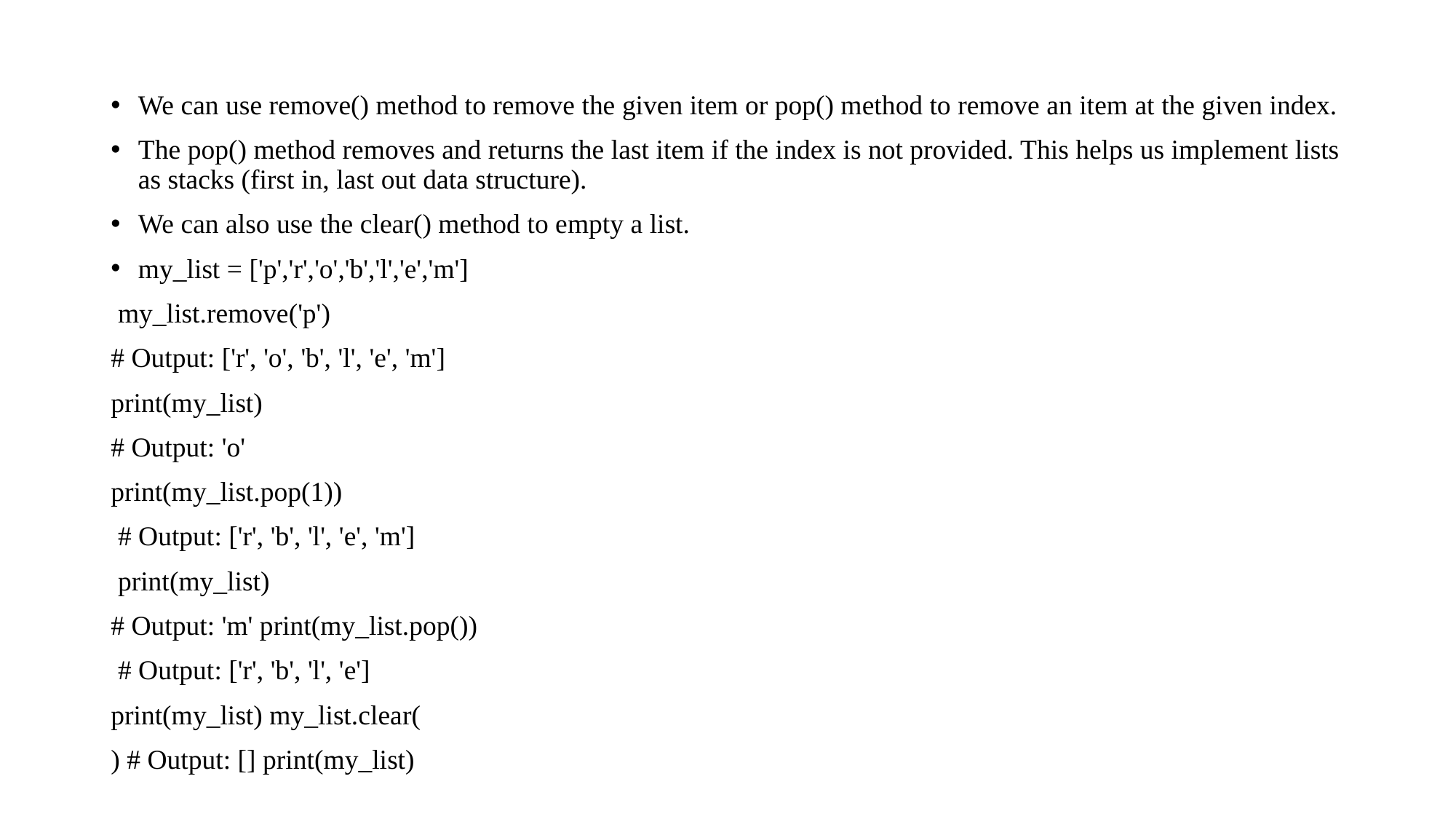

We can use remove() method to remove the given item or pop() method to remove an item at the given index.
The pop() method removes and returns the last item if the index is not provided. This helps us implement lists as stacks (first in, last out data structure).
We can also use the clear() method to empty a list.
my_list = ['p','r','o','b','l','e','m']
 my_list.remove('p')
# Output: ['r', 'o', 'b', 'l', 'e', 'm']
print(my_list)
# Output: 'o'
print(my_list.pop(1))
 # Output: ['r', 'b', 'l', 'e', 'm']
 print(my_list)
# Output: 'm' print(my_list.pop())
 # Output: ['r', 'b', 'l', 'e']
print(my_list) my_list.clear(
) # Output: [] print(my_list)